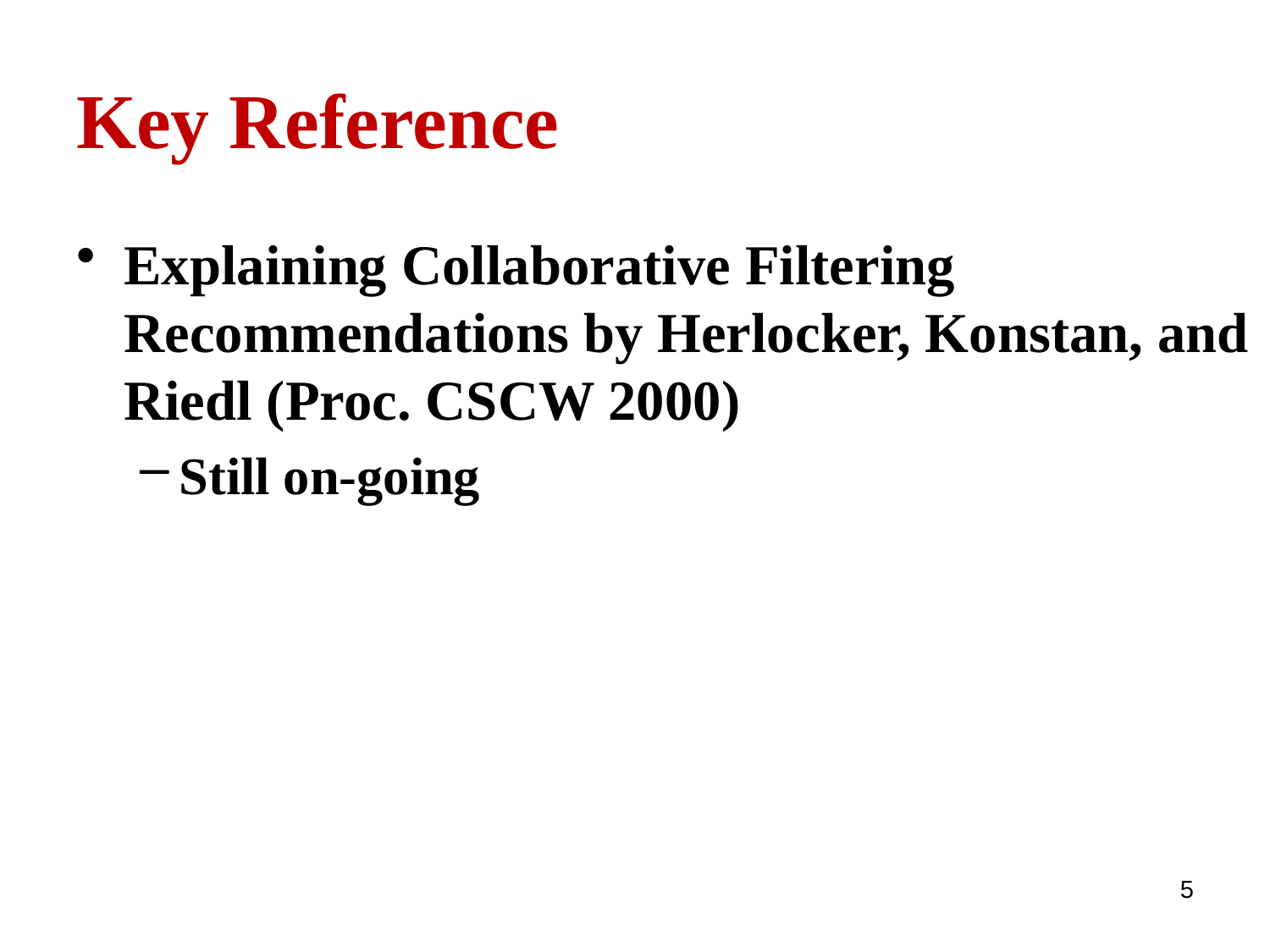

# Key Reference
Explaining Collaborative Filtering Recommendations by Herlocker, Konstan, and Riedl (Proc. CSCW 2000)
Still on-going
5